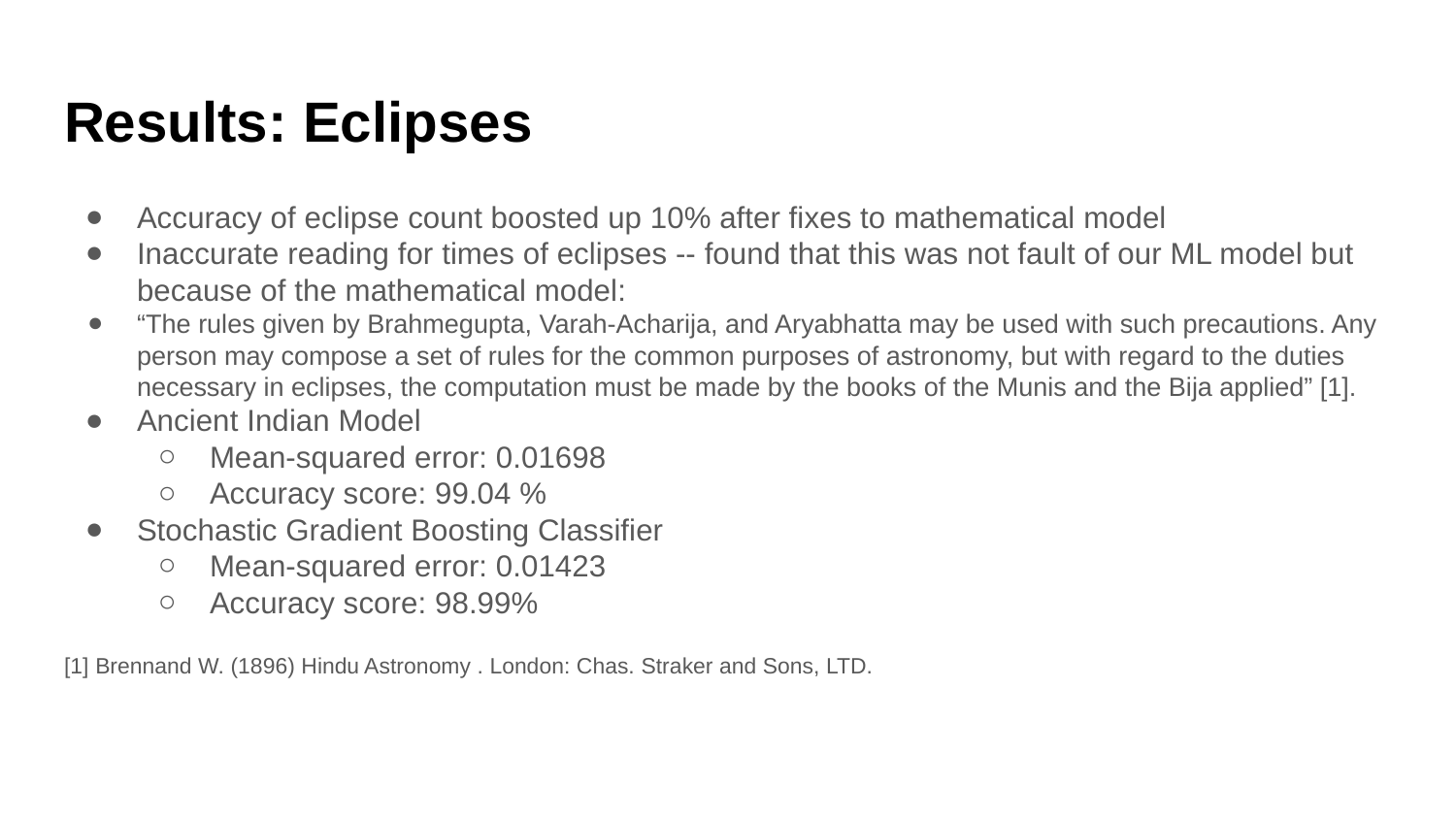

# Results: Eclipses
Accuracy of eclipse count boosted up 10% after fixes to mathematical model
Inaccurate reading for times of eclipses -- found that this was not fault of our ML model but because of the mathematical model:
“The rules given by Brahmegupta, Varah-Acharija, and Aryabhatta may be used with such precautions. Any person may compose a set of rules for the common purposes of astronomy, but with regard to the duties necessary in eclipses, the computation must be made by the books of the Munis and the Bija applied” [1].
Ancient Indian Model
Mean-squared error: 0.01698
Accuracy score: 99.04 %
Stochastic Gradient Boosting Classifier
Mean-squared error: 0.01423
Accuracy score: 98.99%
[1] Brennand W. (1896) Hindu Astronomy . London: Chas. Straker and Sons, LTD.